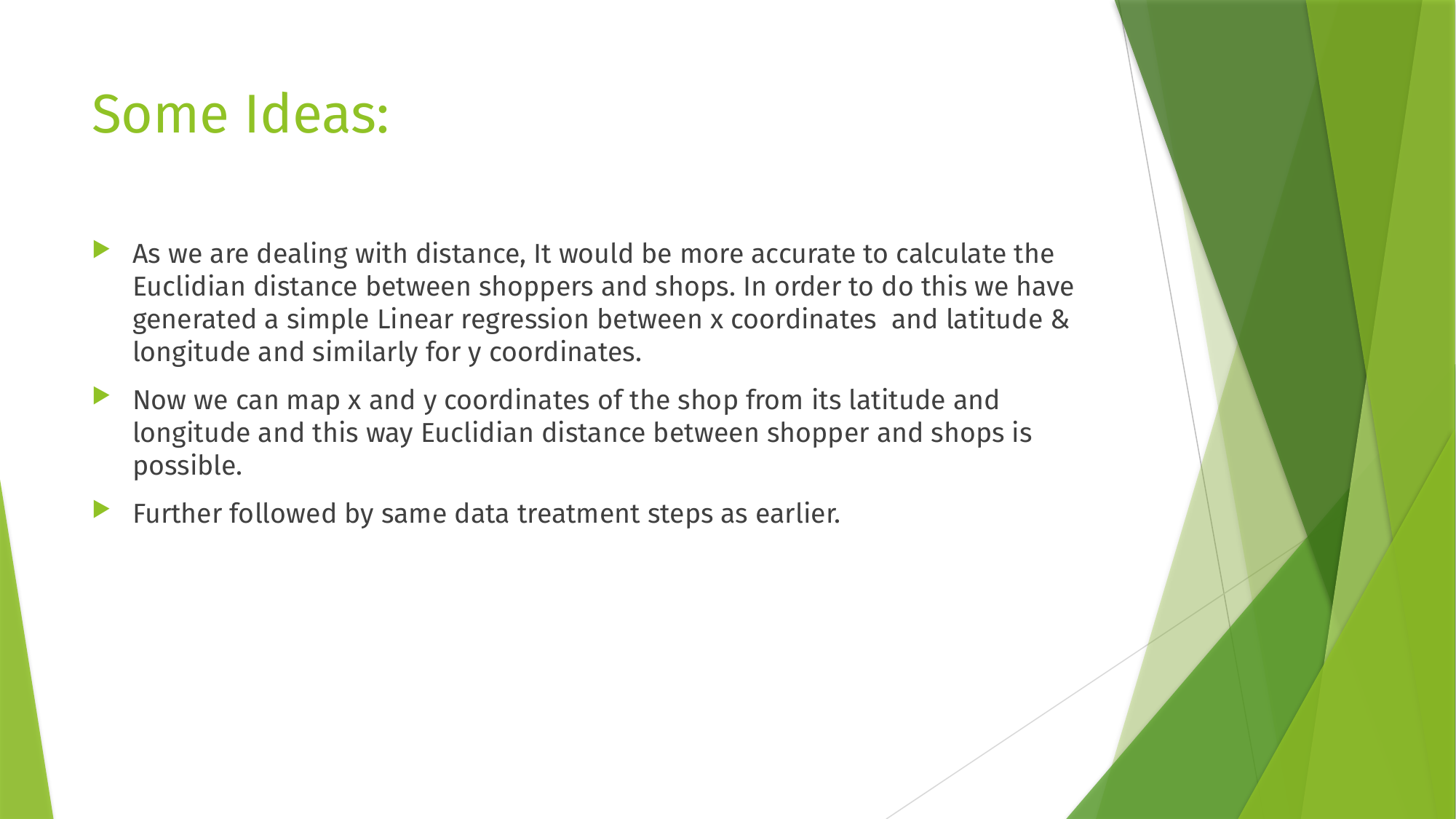

# Some Ideas:
As we are dealing with distance, It would be more accurate to calculate the Euclidian distance between shoppers and shops. In order to do this we have generated a simple Linear regression between x coordinates  and latitude & longitude and similarly for y coordinates.
Now we can map x and y coordinates of the shop from its latitude and longitude and this way Euclidian distance between shopper and shops is possible.
Further followed by same data treatment steps as earlier.